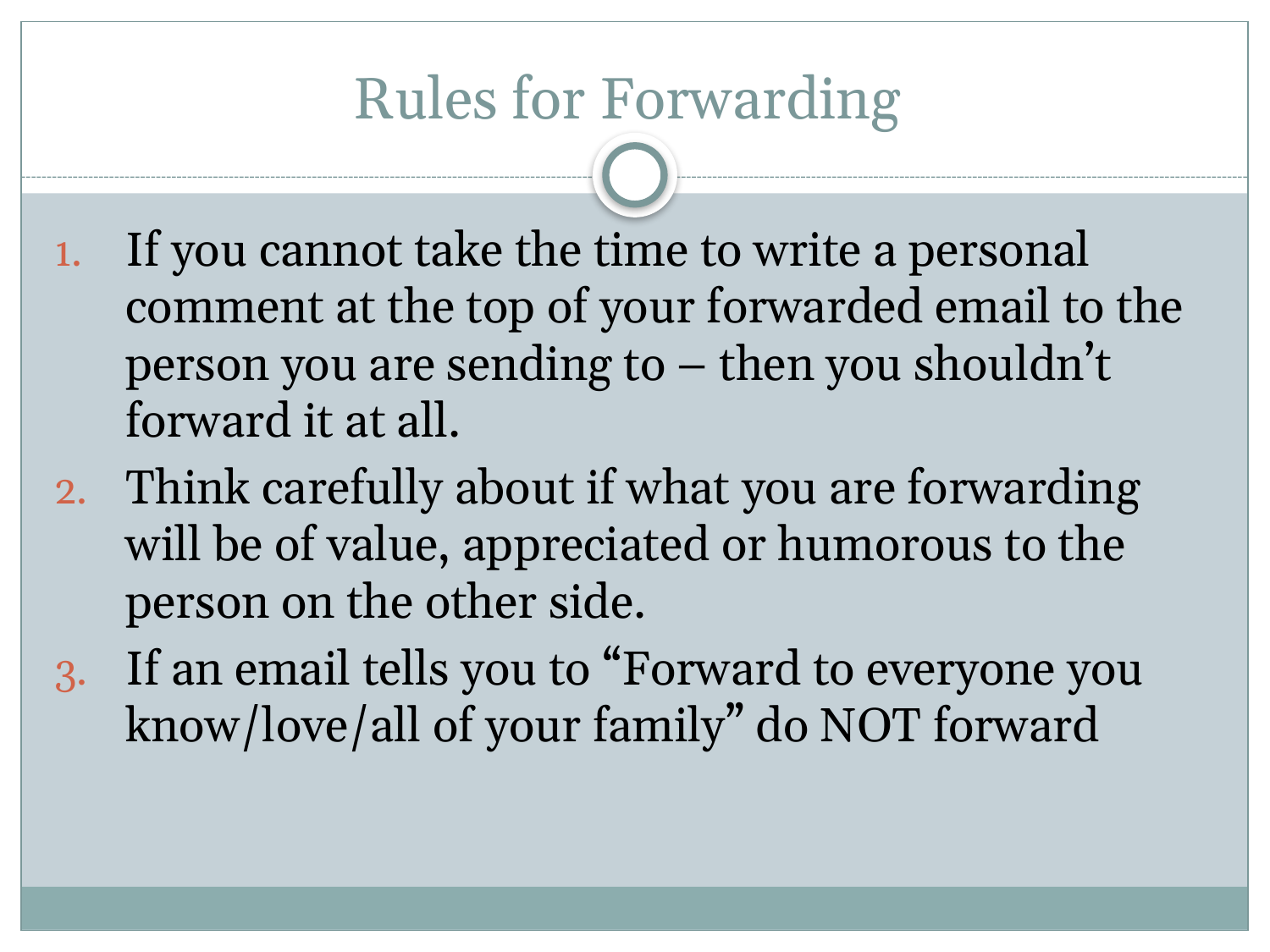

# Rules for Forwarding
If you cannot take the time to write a personal comment at the top of your forwarded email to the person you are sending to – then you shouldn’t forward it at all.
Think carefully about if what you are forwarding will be of value, appreciated or humorous to the person on the other side.
If an email tells you to “Forward to everyone you know/love/all of your family” do NOT forward